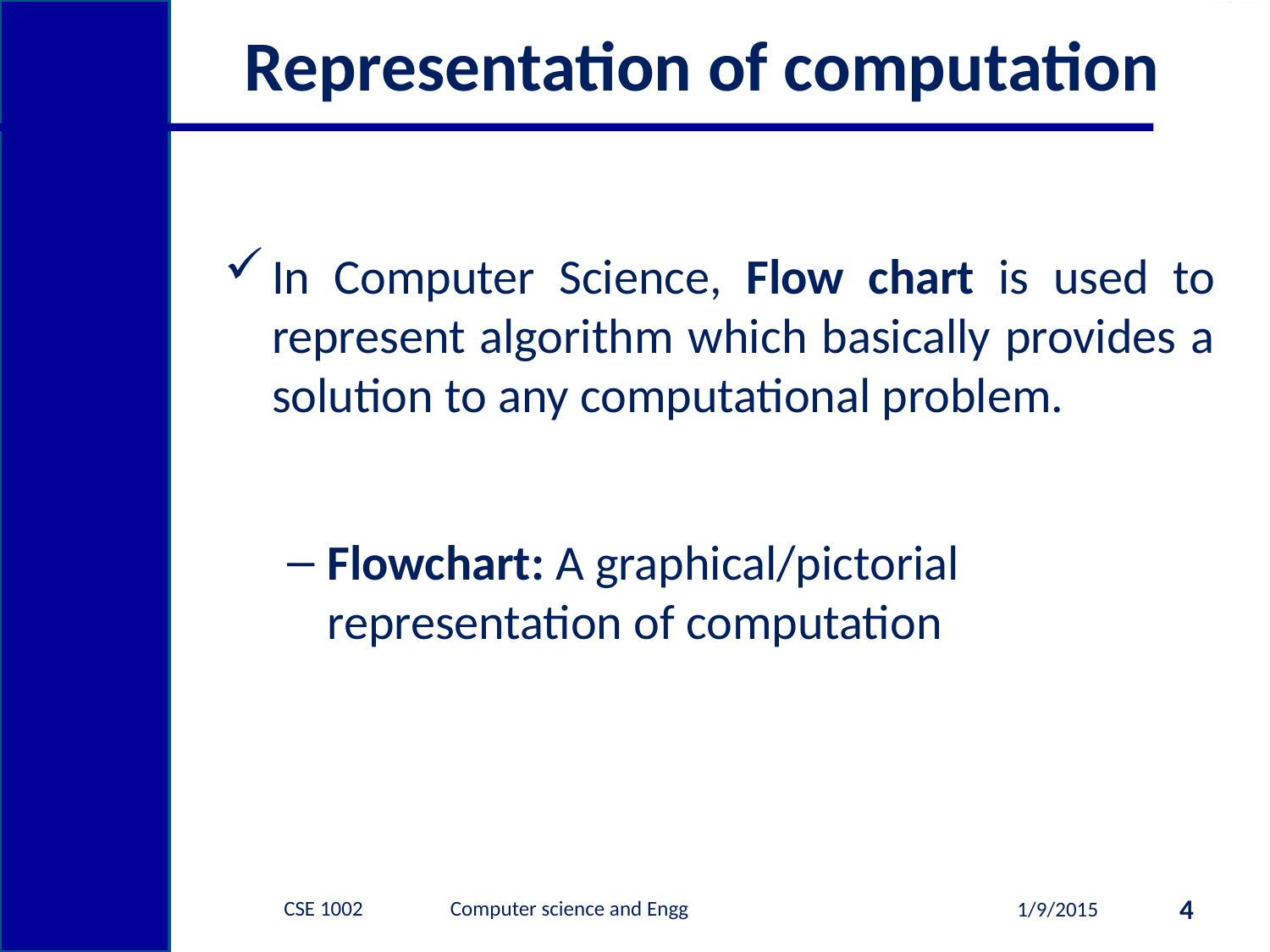

# Representation of computation

In Computer Science, Flow chart is used to represent algorithm which basically provides a solution to any computational problem.

Flowchart: A graphical/pictorial representation of computation

CSE 1002                  Computer science and Engg
4
1/9/2015